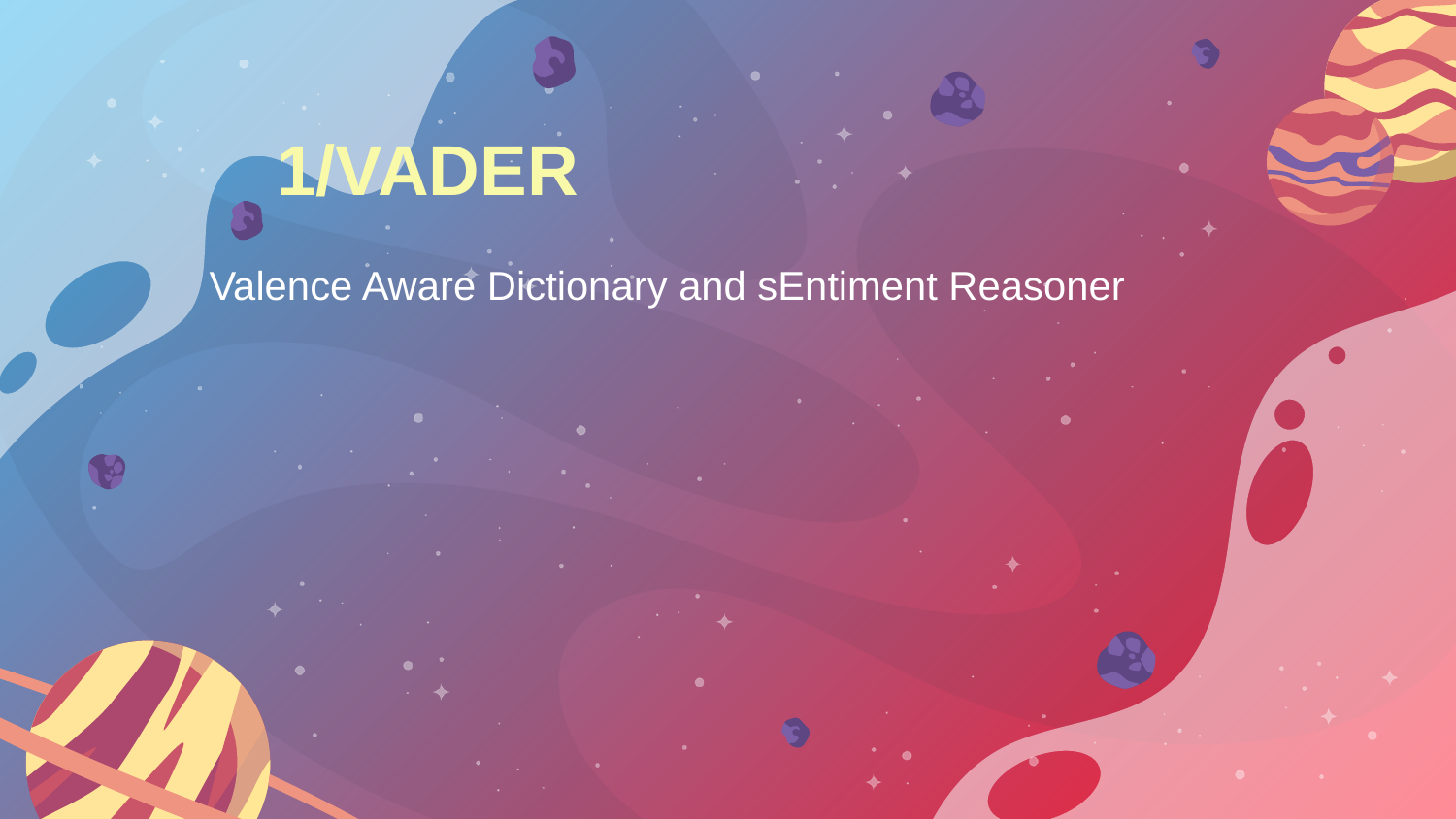

# 1/VADER
Valence Aware Dictionary and sEntiment Reasoner